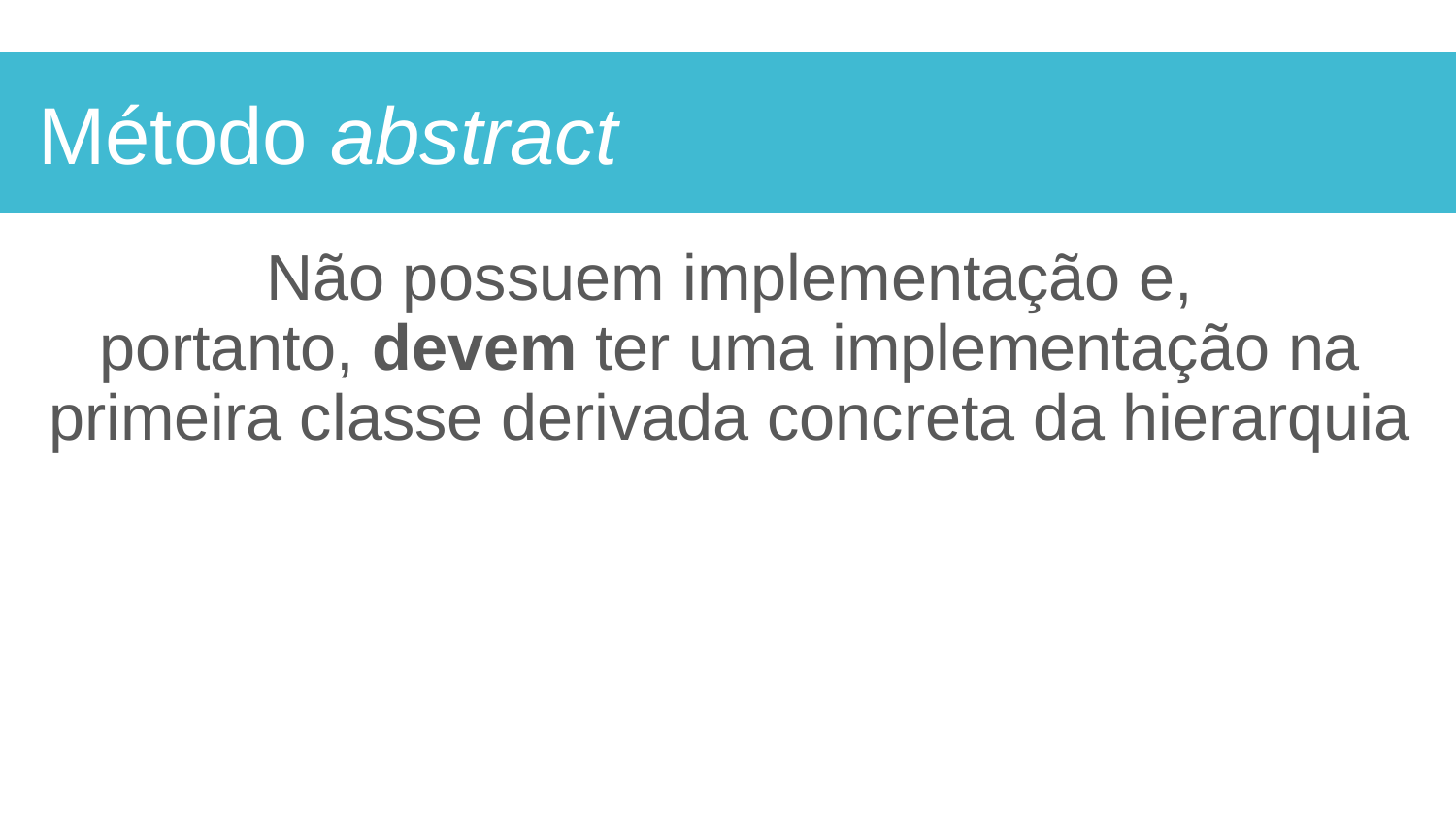

Método abstract
Não possuem implementação e, portanto, devem ter uma implementação na primeira classe derivada concreta da hierarquia